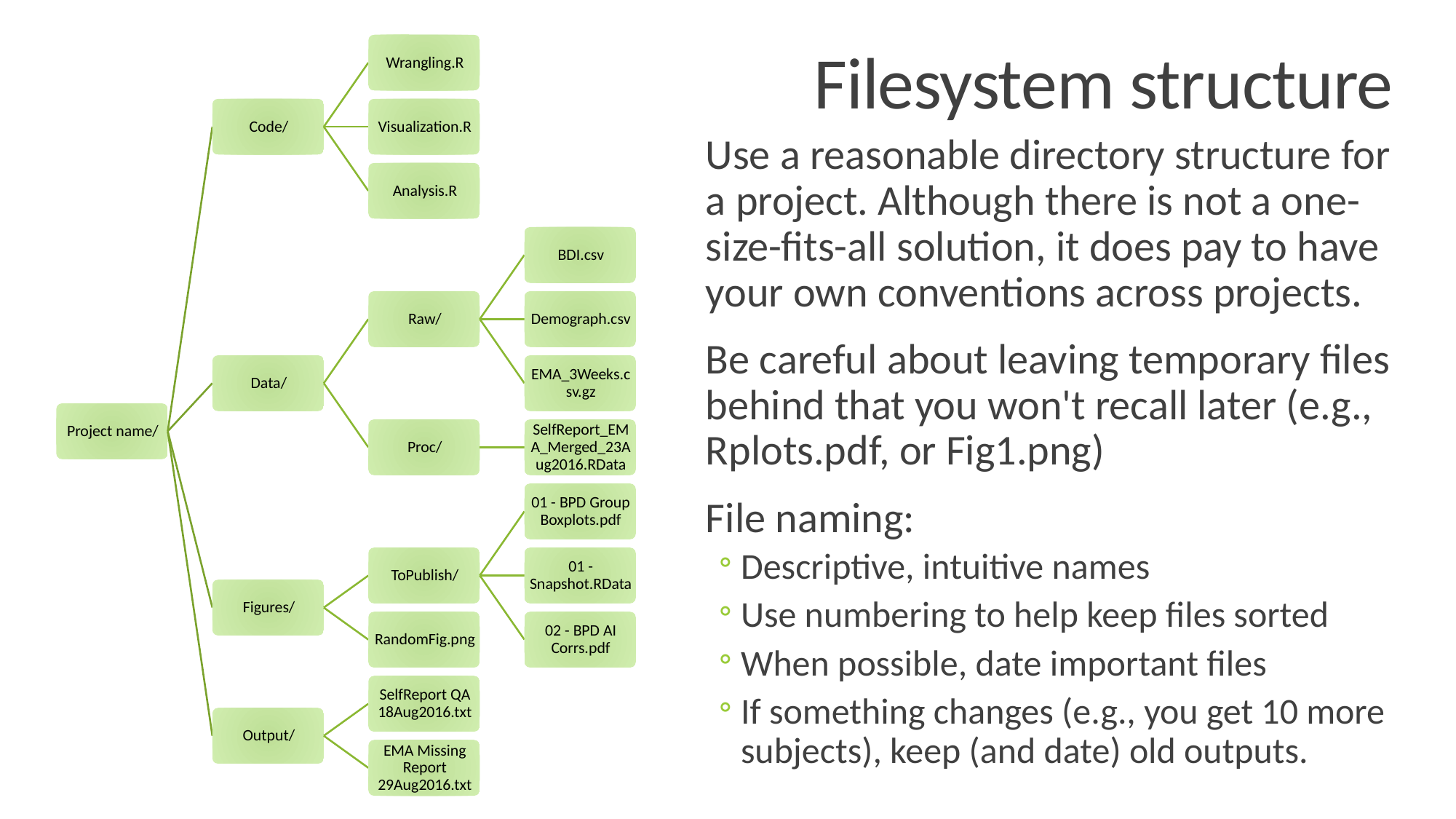

Project name/

Code/

Wrangling.R

Visualization.R

Analysis.R

Data/

Raw/

BDI.csv

Demograph.csv

EMA_3Weeks.csv.gz

Proc/

SelfReport_EMA_Merged_23Aug2016.RData

Figures/

ToPublish/

01 - BPD Group Boxplots.pdf

01 - Snapshot.RData

02 - BPD AI Corrs.pdf

RandomFig.png

Output/

SelfReport QA 18Aug2016.txt

EMA Missing Report 29Aug2016.txt
Filesystem structure
Use a reasonable directory structure for a project. Although there is not a one-size-fits-all solution, it does pay to have your own conventions across projects.
Be careful about leaving temporary files behind that you won't recall later (e.g., Rplots.pdf, or Fig1.png)
File naming:
Descriptive, intuitive names
Use numbering to help keep files sorted
When possible, date important files
If something changes (e.g., you get 10 more subjects), keep (and date) old outputs.